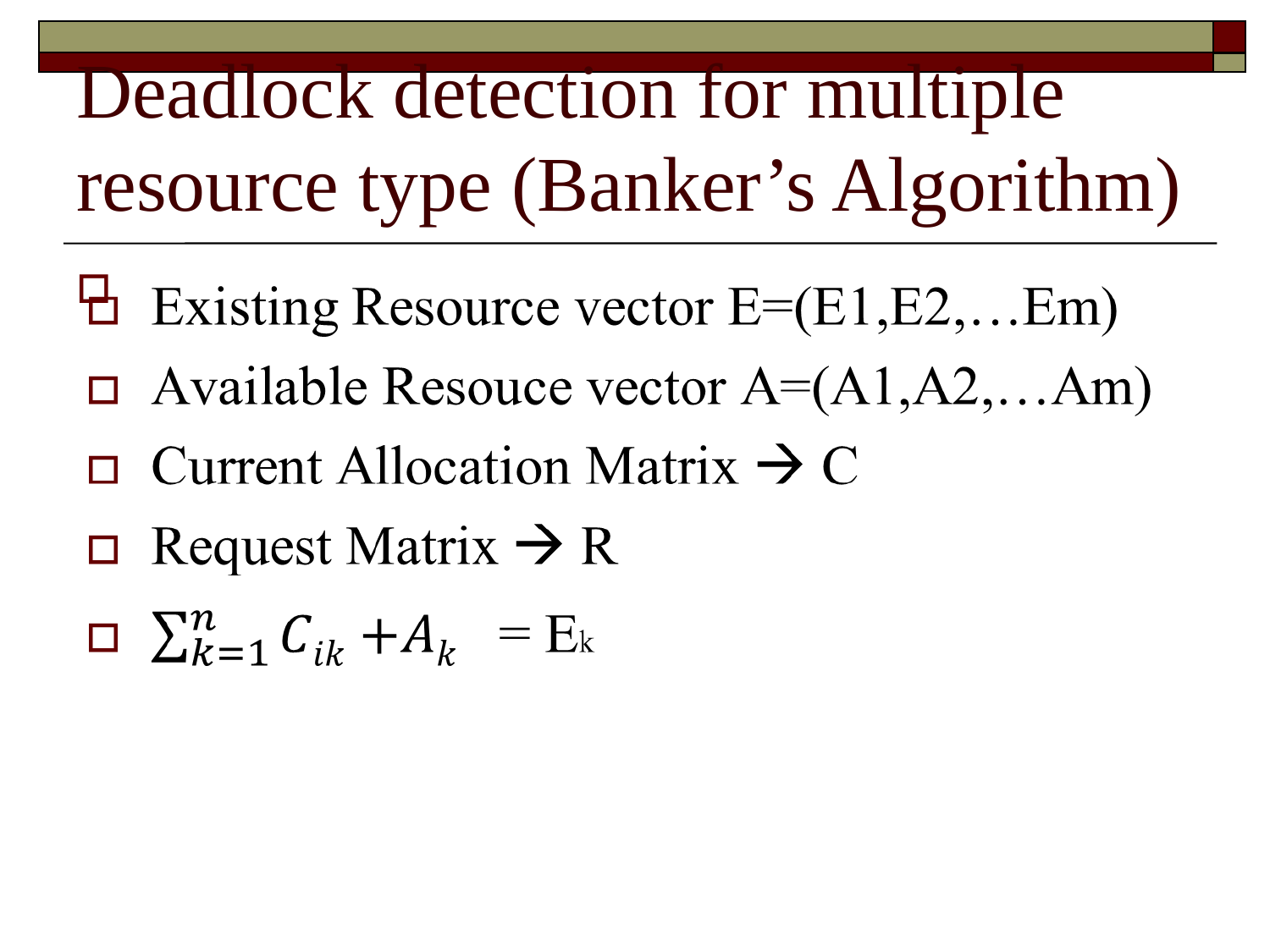

# Deadlock detection for multiple resource type (Banker’s Algorithm)